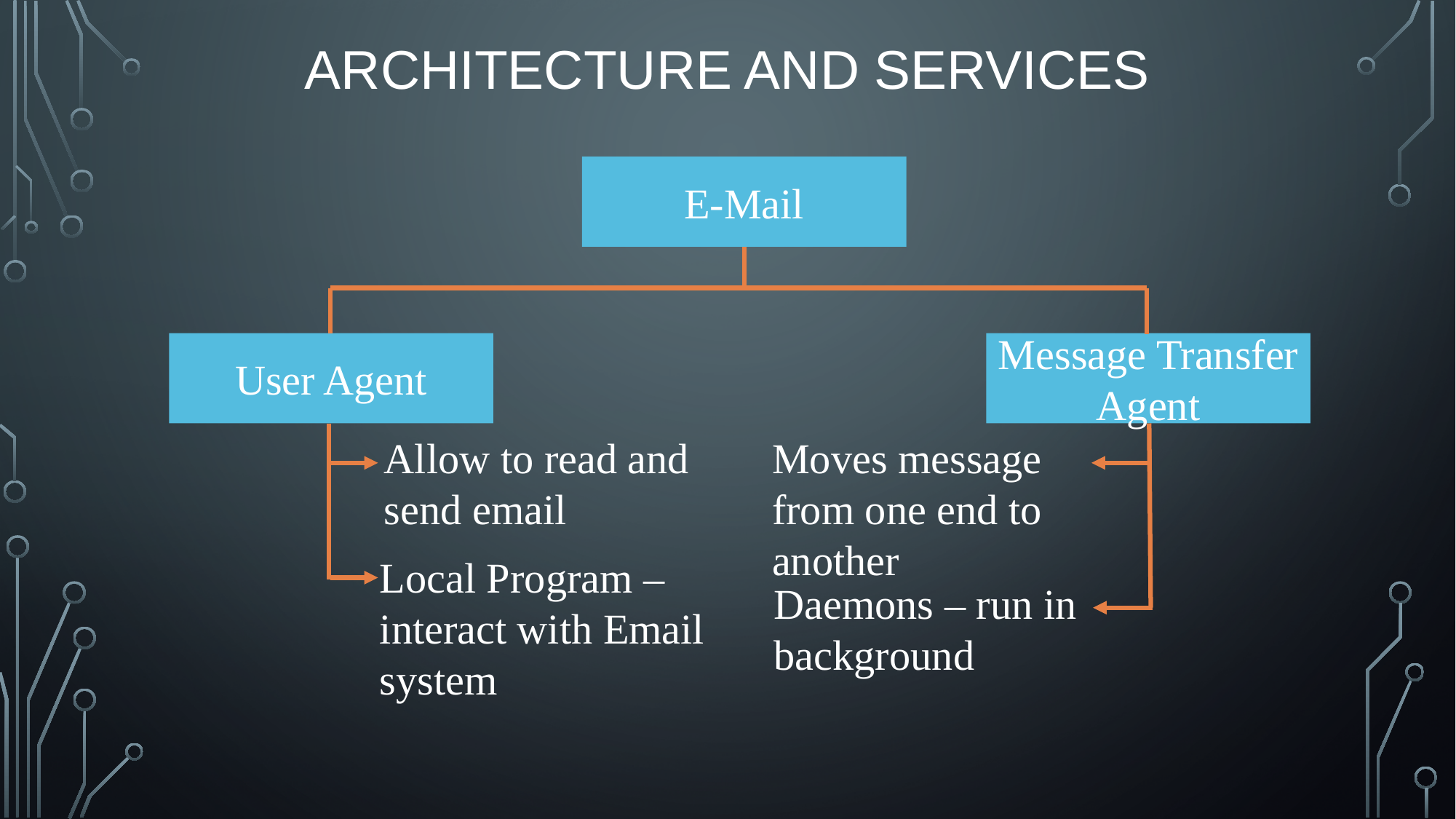

# Architecture and services
E-Mail
User Agent
Message Transfer Agent
Allow to read and send email
Moves message from one end to another
Local Program – interact with Email system
Daemons – run in background